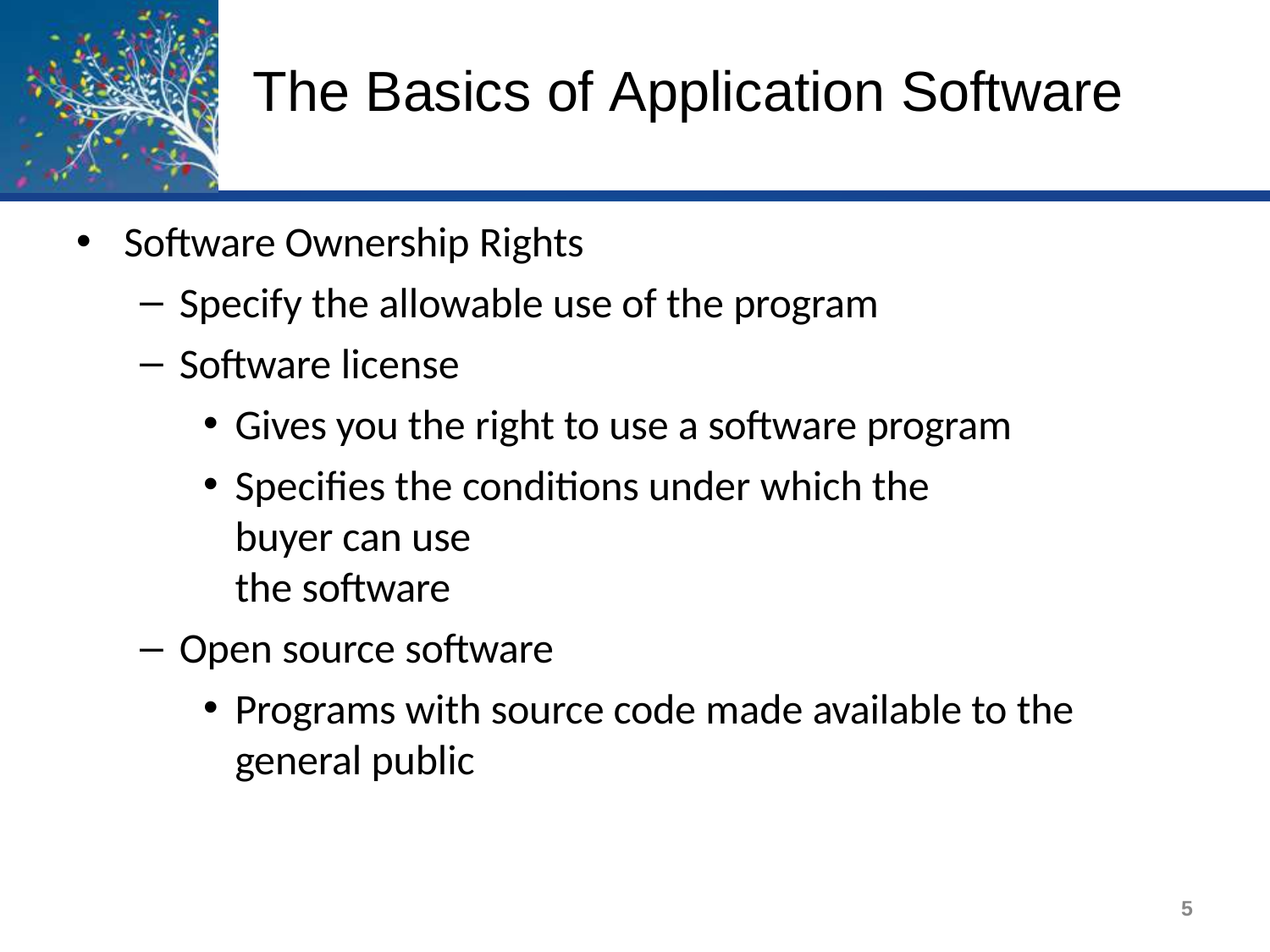

# The Basics of Application Software
Software Ownership Rights
Specify the allowable use of the program
Software license
Gives you the right to use a software program
Specifies the conditions under which the	buyer can use
the software
Open source software
Programs with source code made available to the
general public
5